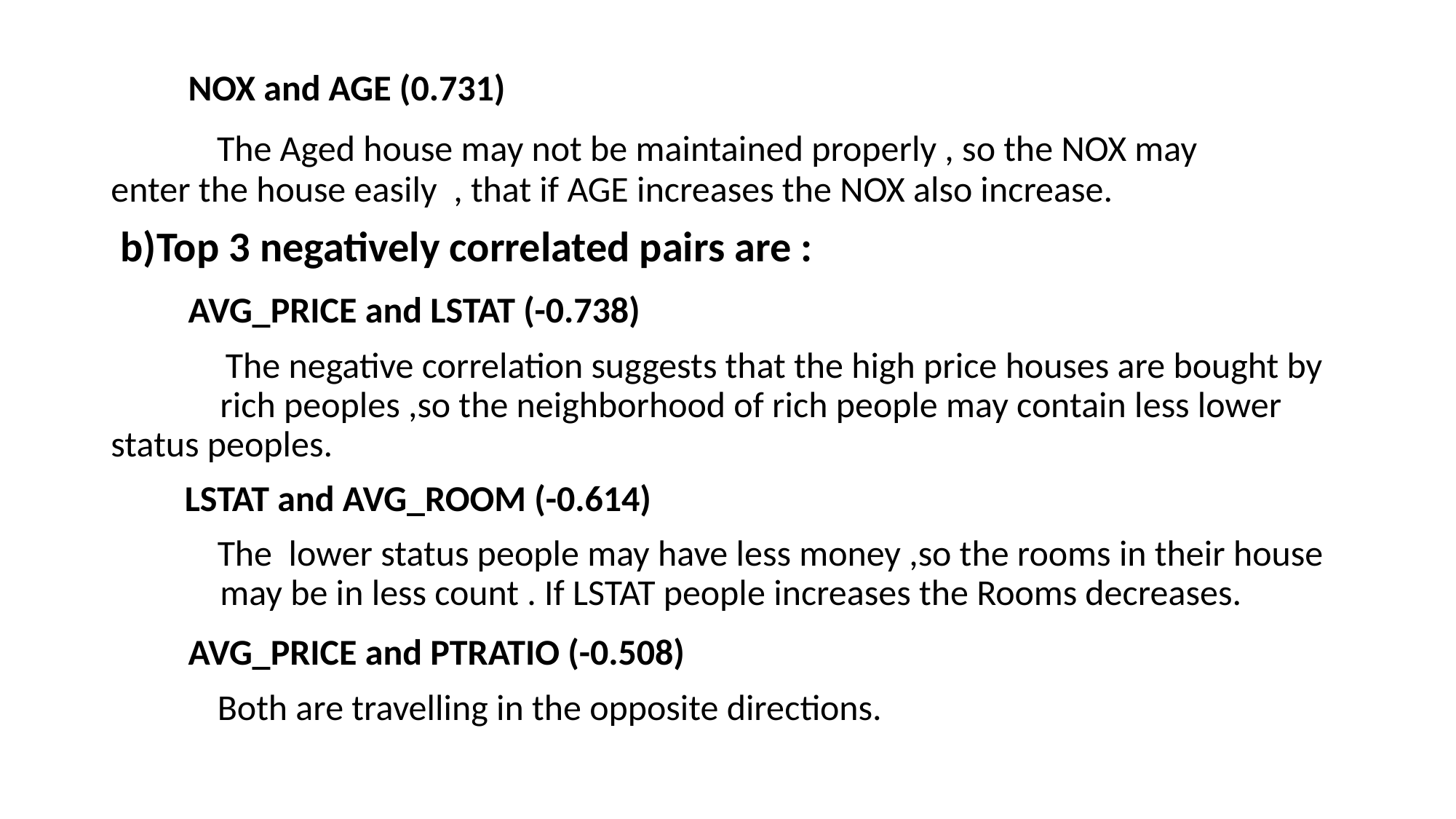

NOX and AGE (0.731)
           The Aged house may not be maintained properly , so the NOX may  	enter the house easily  , that if AGE increases the NOX also increase.
 b)Top 3 negatively correlated pairs are :
        AVG_PRICE and LSTAT (-0.738)
              The negative correlation suggests that the high price houses are bought by     	rich peoples ,so the neighborhood of rich people may contain less lower 	status peoples.
         LSTAT and AVG_ROOM (-0.614)
             The  lower status people may have less money ,so the rooms in their house 	may be in less count . If LSTAT people increases the Rooms decreases.
        AVG_PRICE and PTRATIO (-0.508)
             Both are travelling in the opposite directions.